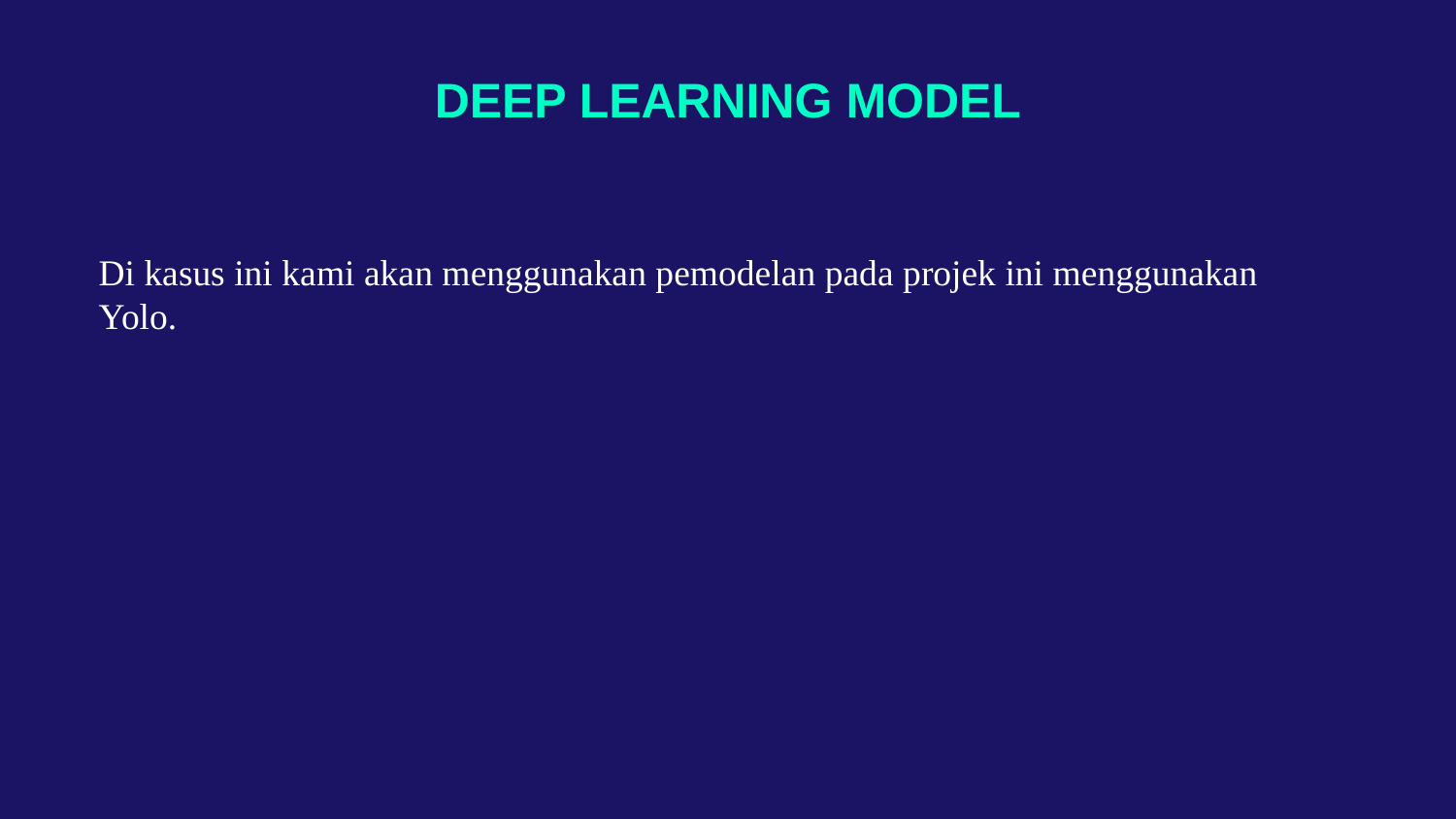

# DEEP LEARNING MODEL
Di kasus ini kami akan menggunakan pemodelan pada projek ini menggunakan Yolo.